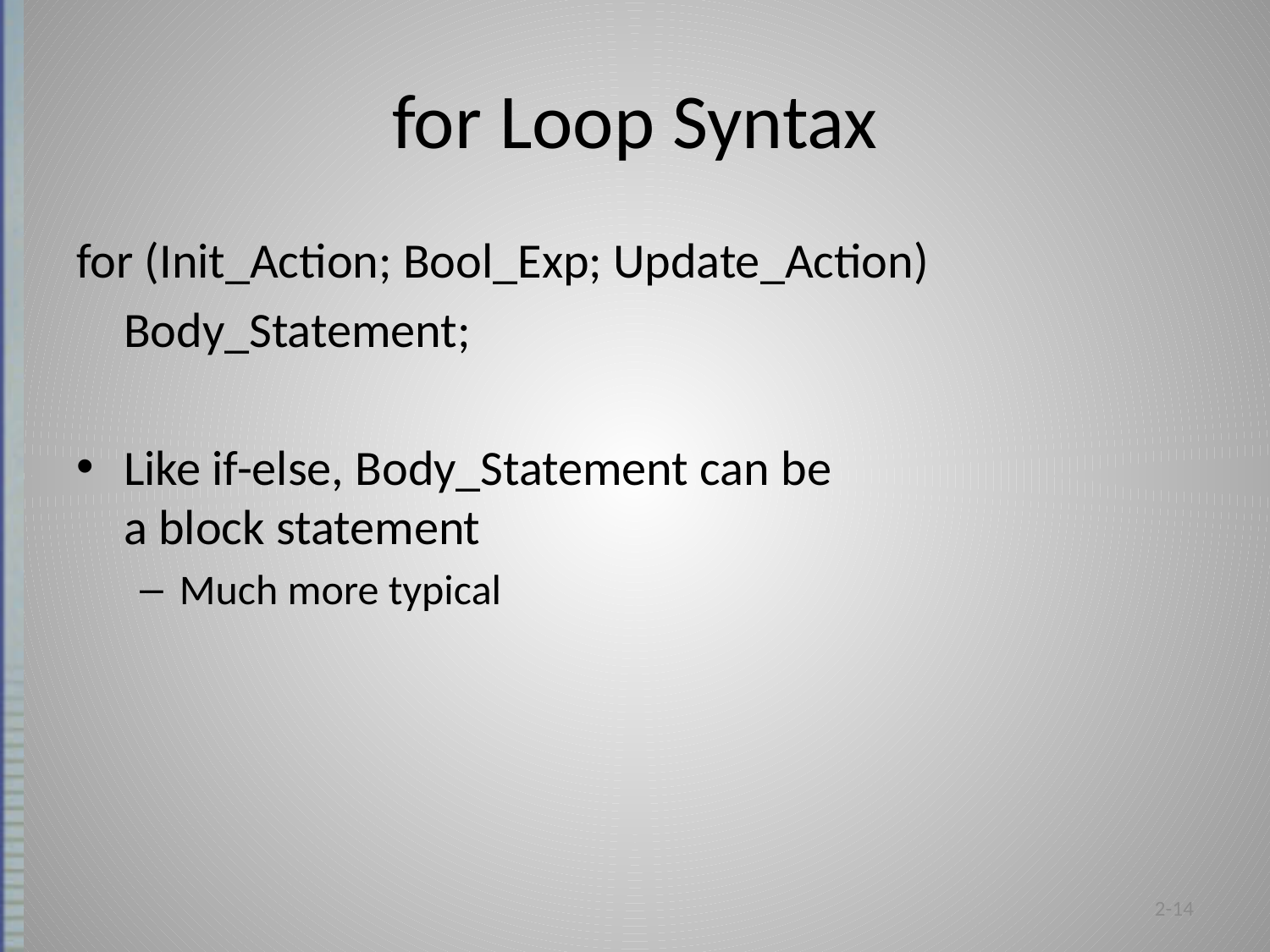

# for Loop Syntax
for (Init_Action; Bool_Exp; Update_Action)
	Body_Statement;

Like if-else, Body_Statement can be
a block statement
Much more typical
2-14